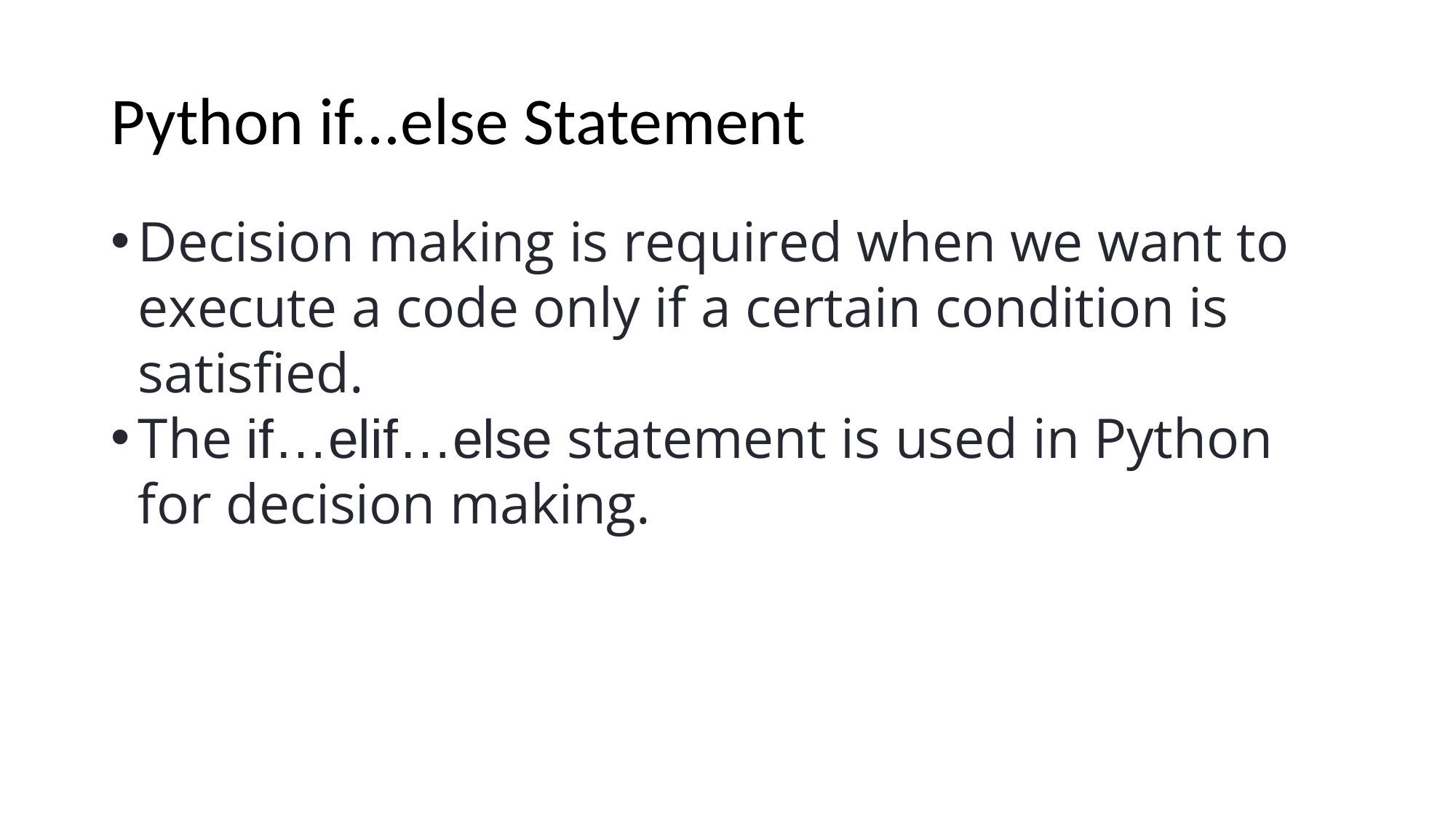

# Python if...else Statement
Decision making is required when we want to execute a code only if a certain condition is satisfied.
The if…elif…else statement is used in Python for decision making.